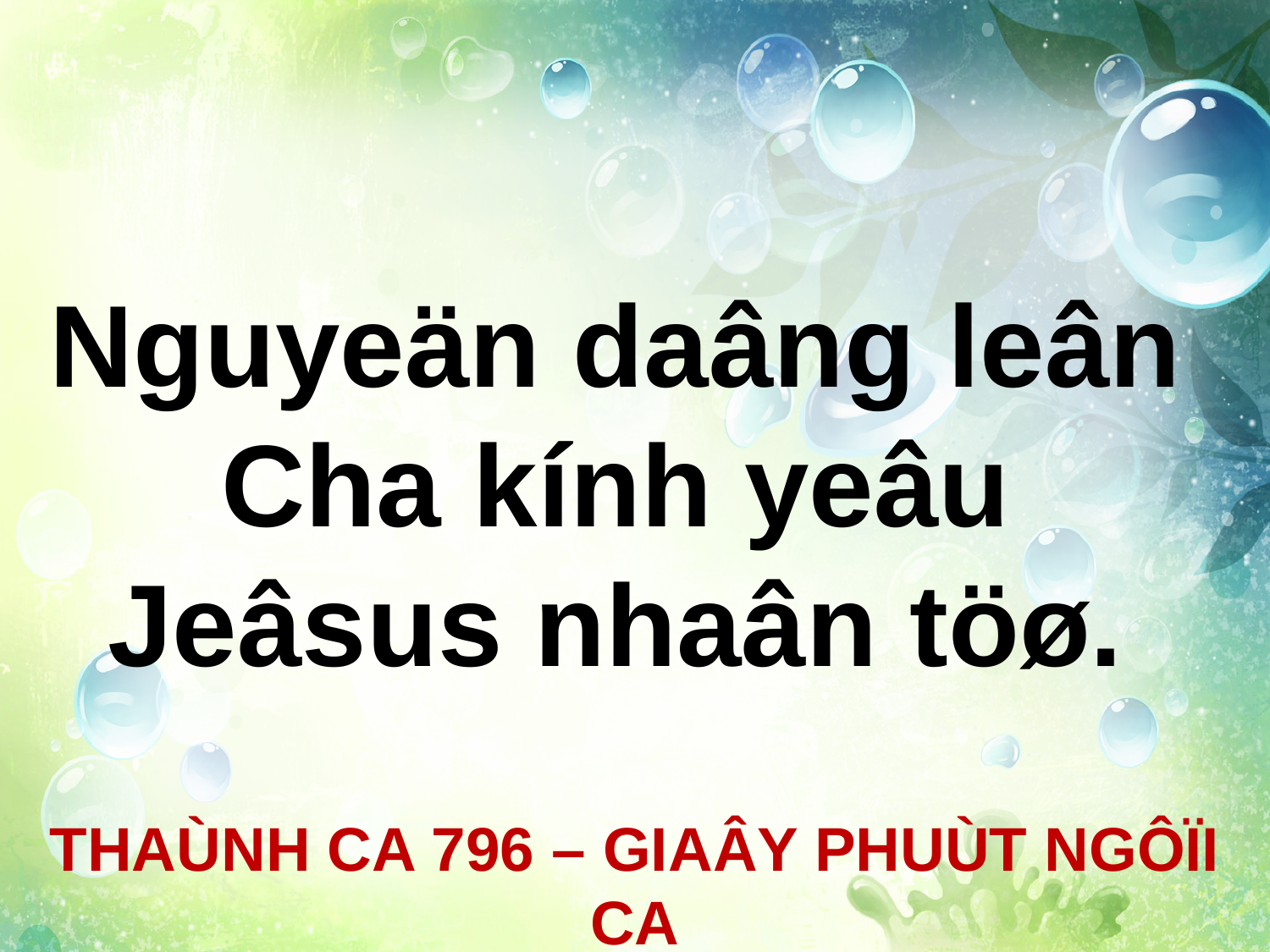

Nguyeän daâng leân
Cha kính yeâu
Jeâsus nhaân töø.
THAÙNH CA 796 – GIAÂY PHUÙT NGÔÏI CA